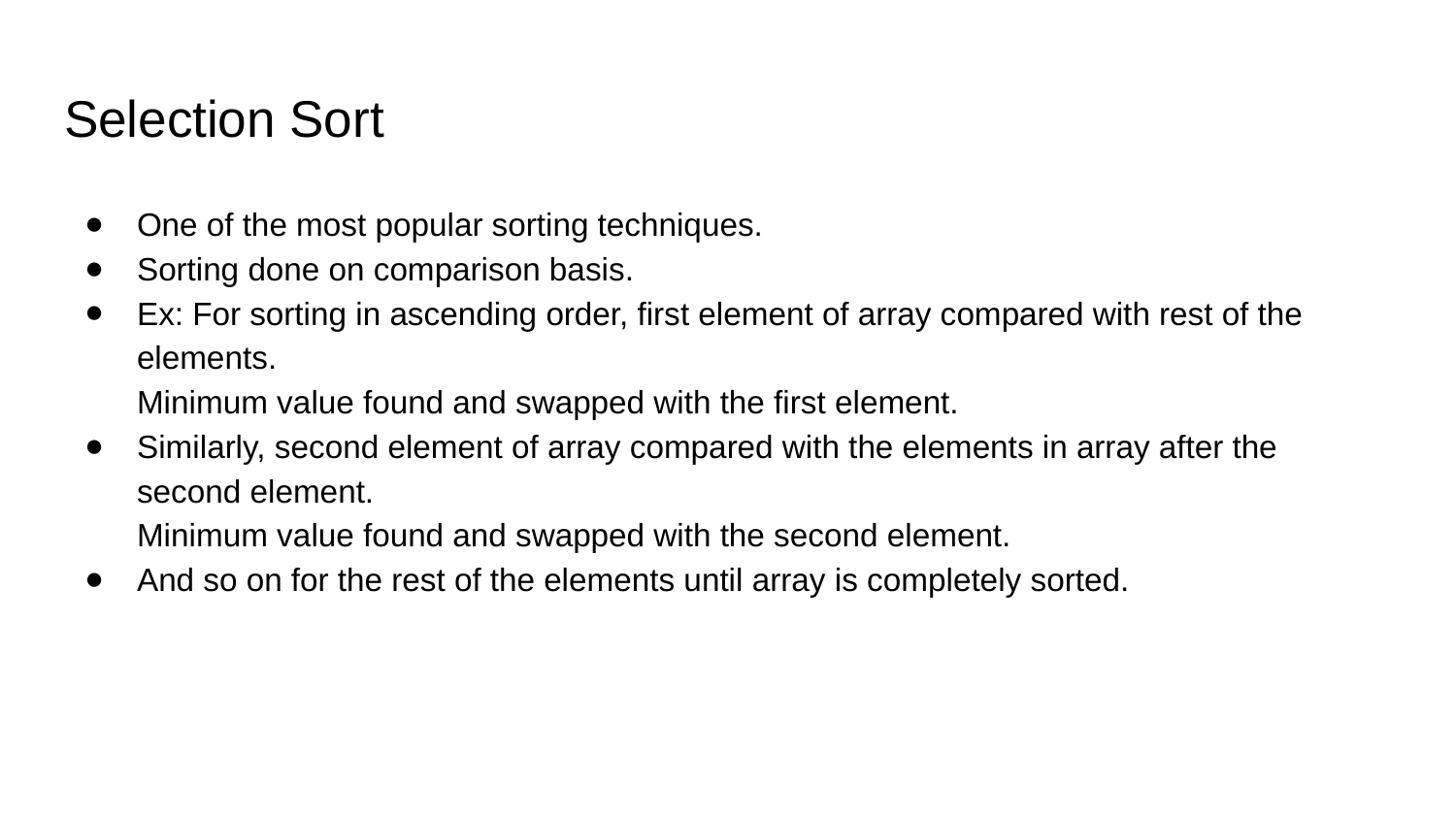

# Selection Sort
One of the most popular sorting techniques.
Sorting done on comparison basis.
Ex: For sorting in ascending order, first element of array compared with rest of the elements.
Minimum value found and swapped with the first element.
Similarly, second element of array compared with the elements in array after the second element.
Minimum value found and swapped with the second element.
And so on for the rest of the elements until array is completely sorted.